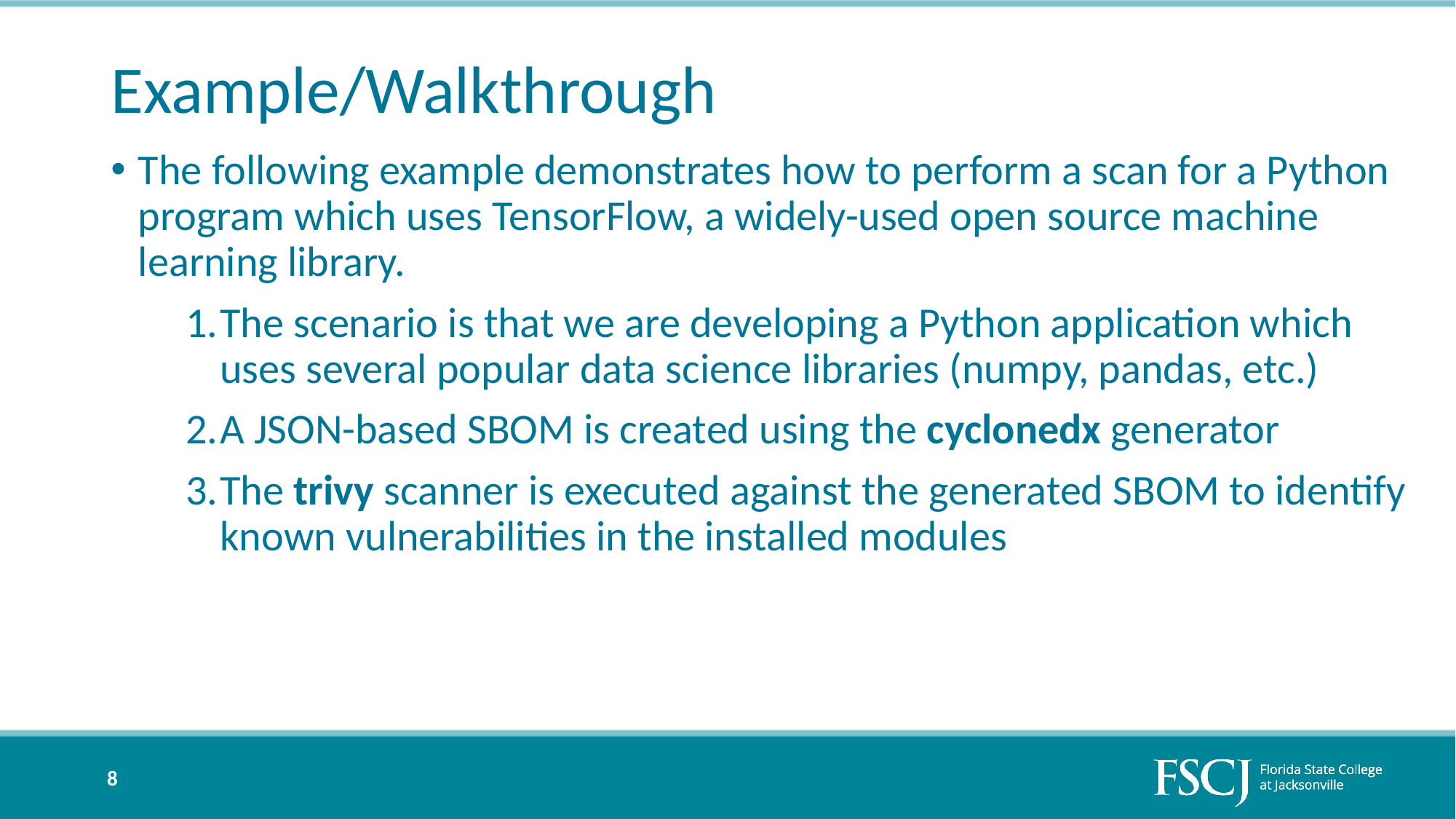

# Example/Walkthrough
The following example demonstrates how to perform a scan for a Python program which uses TensorFlow, a widely-used open source machine learning library.
The scenario is that we are developing a Python application which uses several popular data science libraries (numpy, pandas, etc.)
A JSON-based SBOM is created using the cyclonedx generator
The trivy scanner is executed against the generated SBOM to identify known vulnerabilities in the installed modules